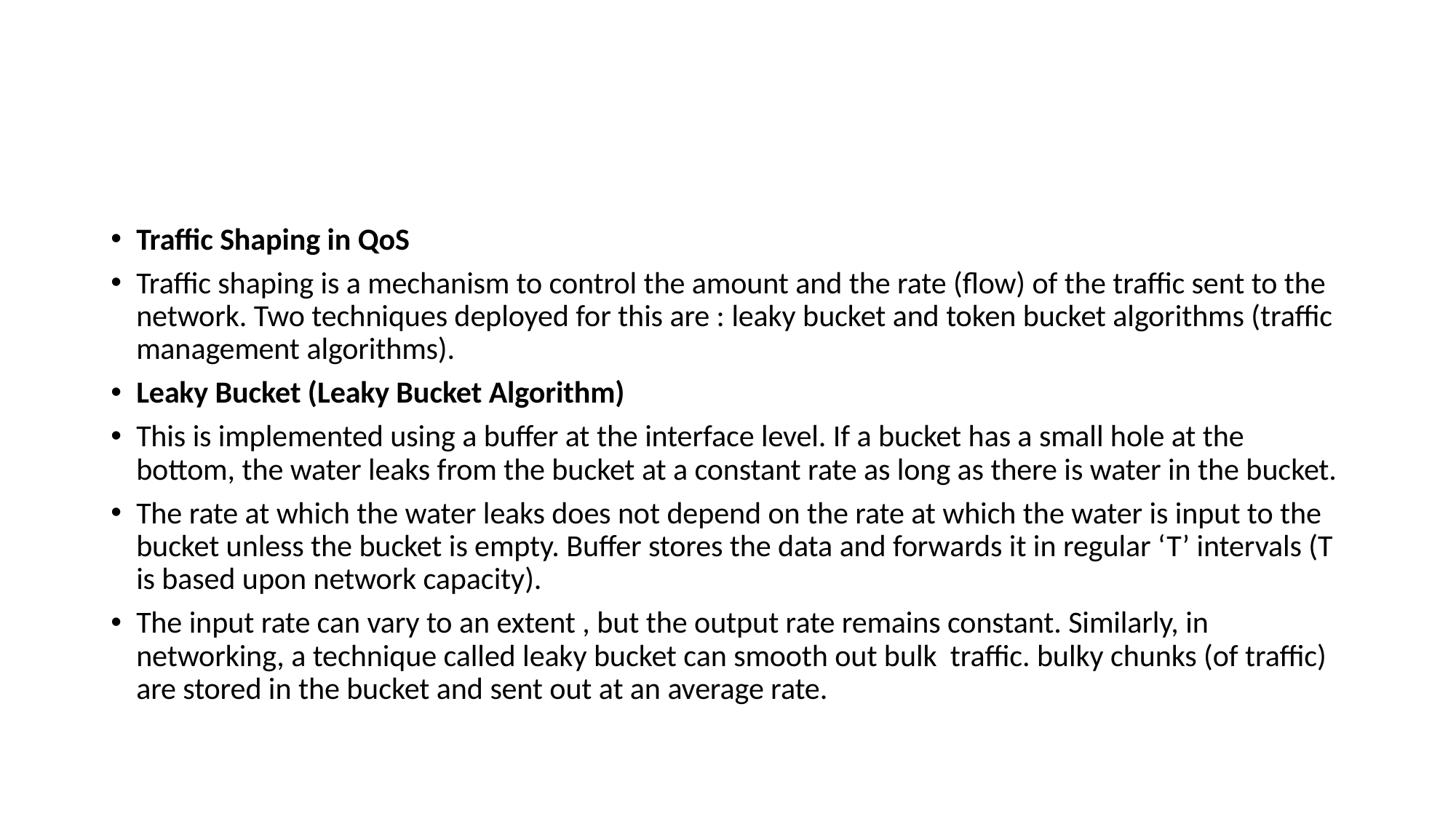

#
Traffic Shaping in QoS
Traffic shaping is a mechanism to control the amount and the rate (flow) of the traffic sent to the network. Two techniques deployed for this are : leaky bucket and token bucket algorithms (traffic management algorithms).
Leaky Bucket (Leaky Bucket Algorithm)
This is implemented using a buffer at the interface level. If a bucket has a small hole at the bottom, the water leaks from the bucket at a constant rate as long as there is water in the bucket.
The rate at which the water leaks does not depend on the rate at which the water is input to the bucket unless the bucket is empty. Buffer stores the data and forwards it in regular ‘T’ intervals (T is based upon network capacity).
The input rate can vary to an extent , but the output rate remains constant. Similarly, in networking, a technique called leaky bucket can smooth out bulk  traffic. bulky chunks (of traffic) are stored in the bucket and sent out at an average rate.